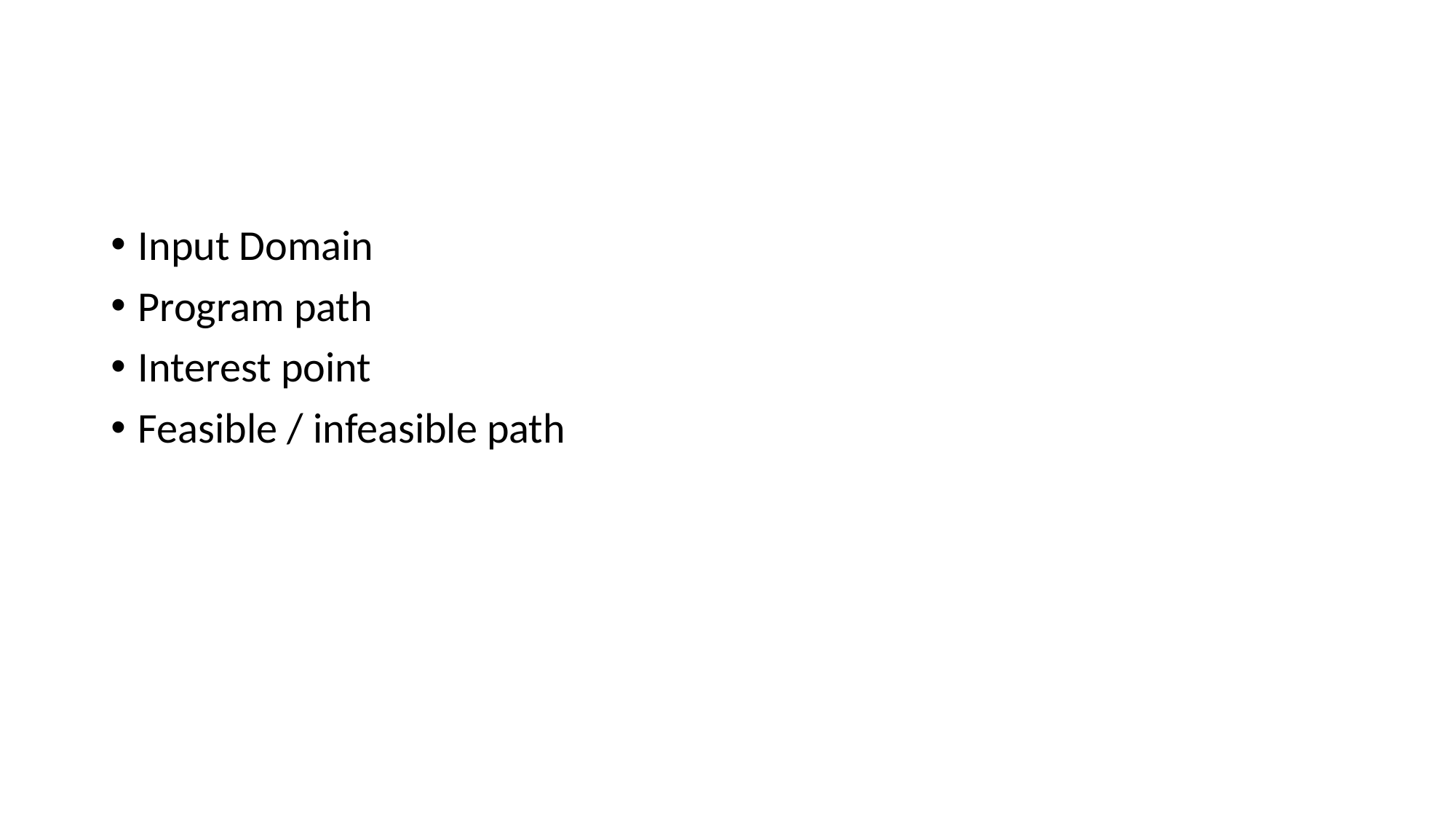

#
Input Domain
Program path
Interest point
Feasible / infeasible path